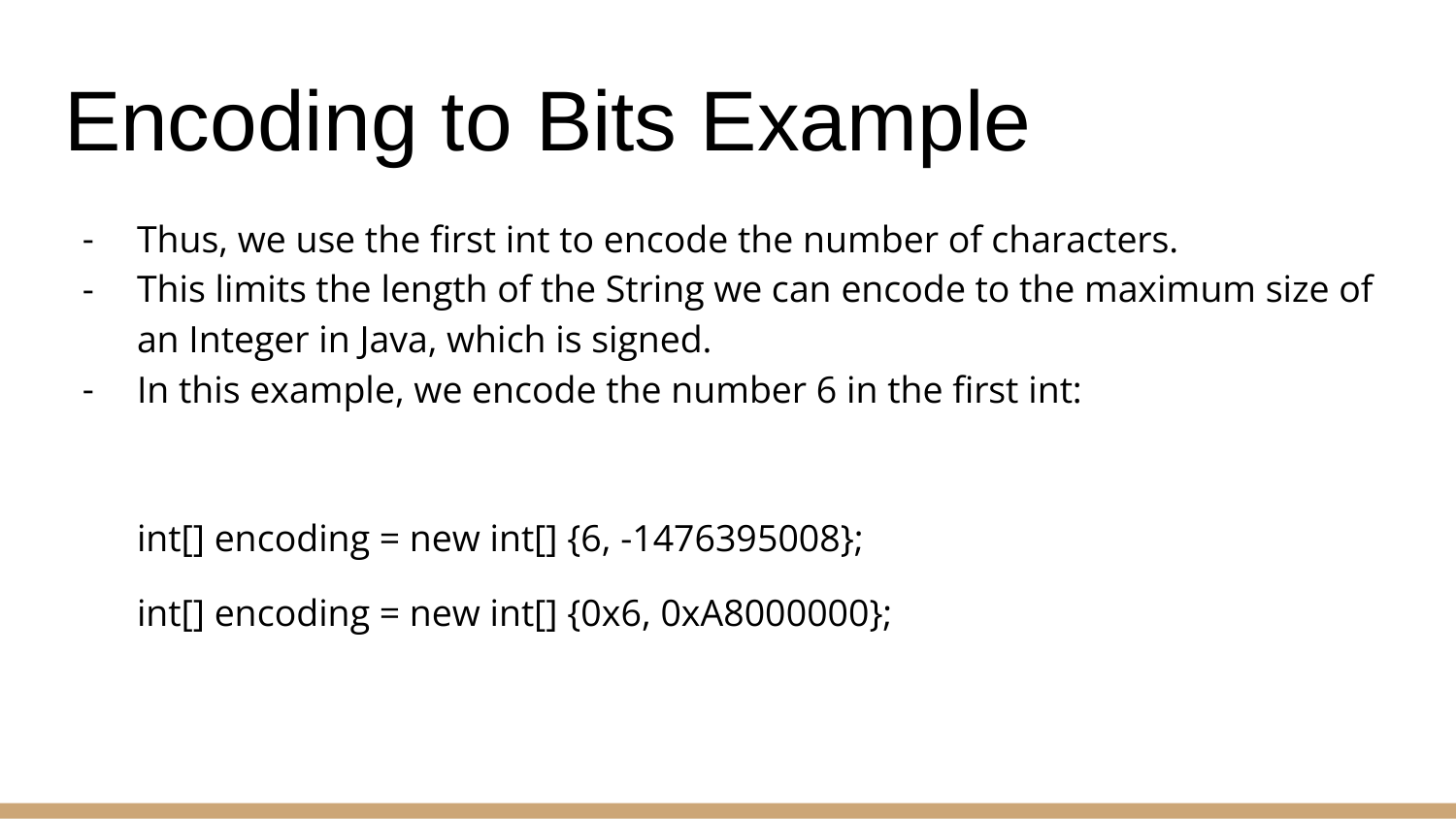

# Encoding to Bits Example
Thus, we use the first int to encode the number of characters.
This limits the length of the String we can encode to the maximum size of an Integer in Java, which is signed.
In this example, we encode the number 6 in the first int:

int[] encoding = new int[] {6, -1476395008};
int[] encoding = new int[] {0x6, 0xA8000000};